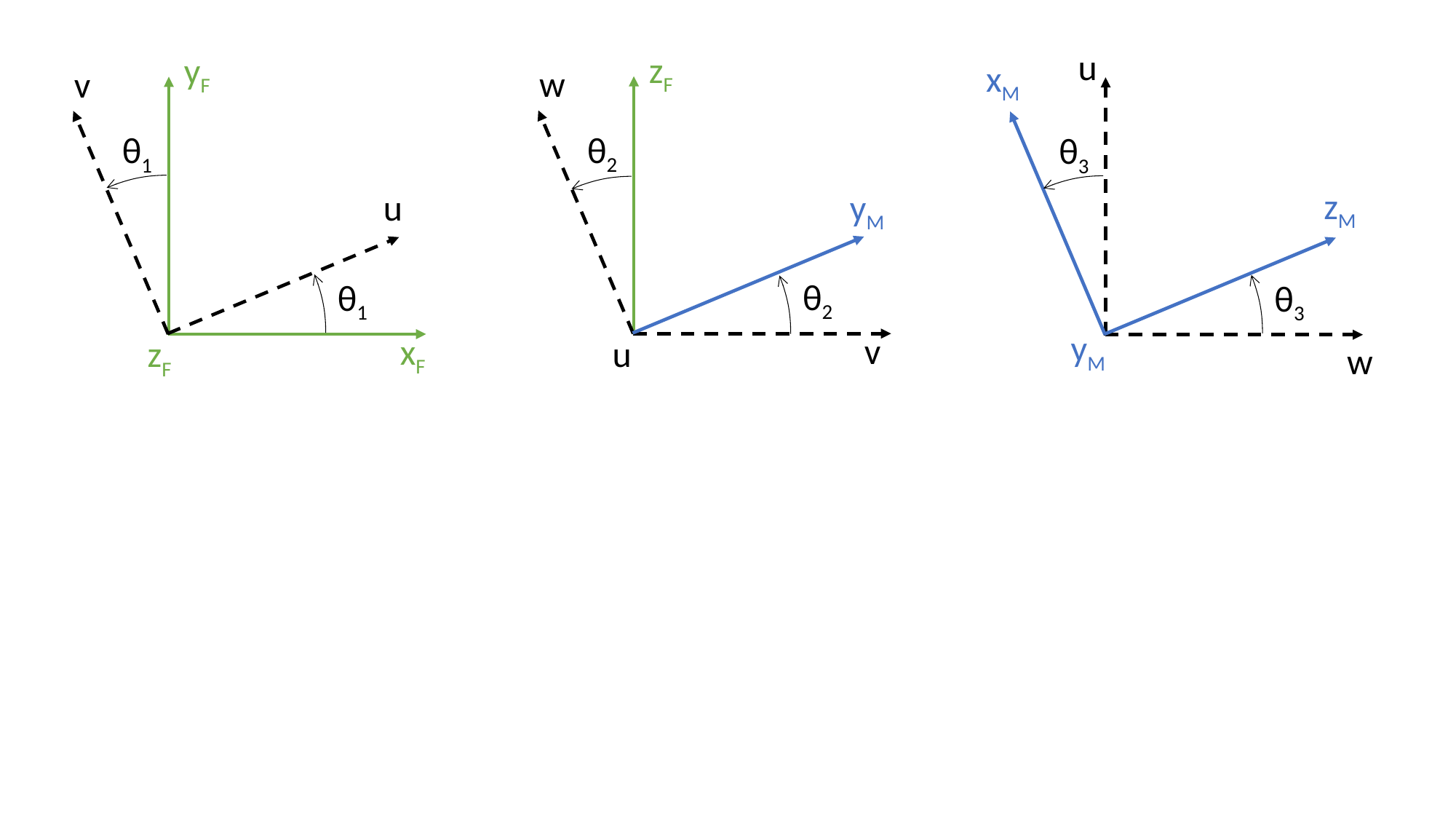

u
zF
yF
xM
w
v
θ2
θ1
θ3

zM
yM
u
θ2
θ1
θ3
yM
v
xF
u
zF
w